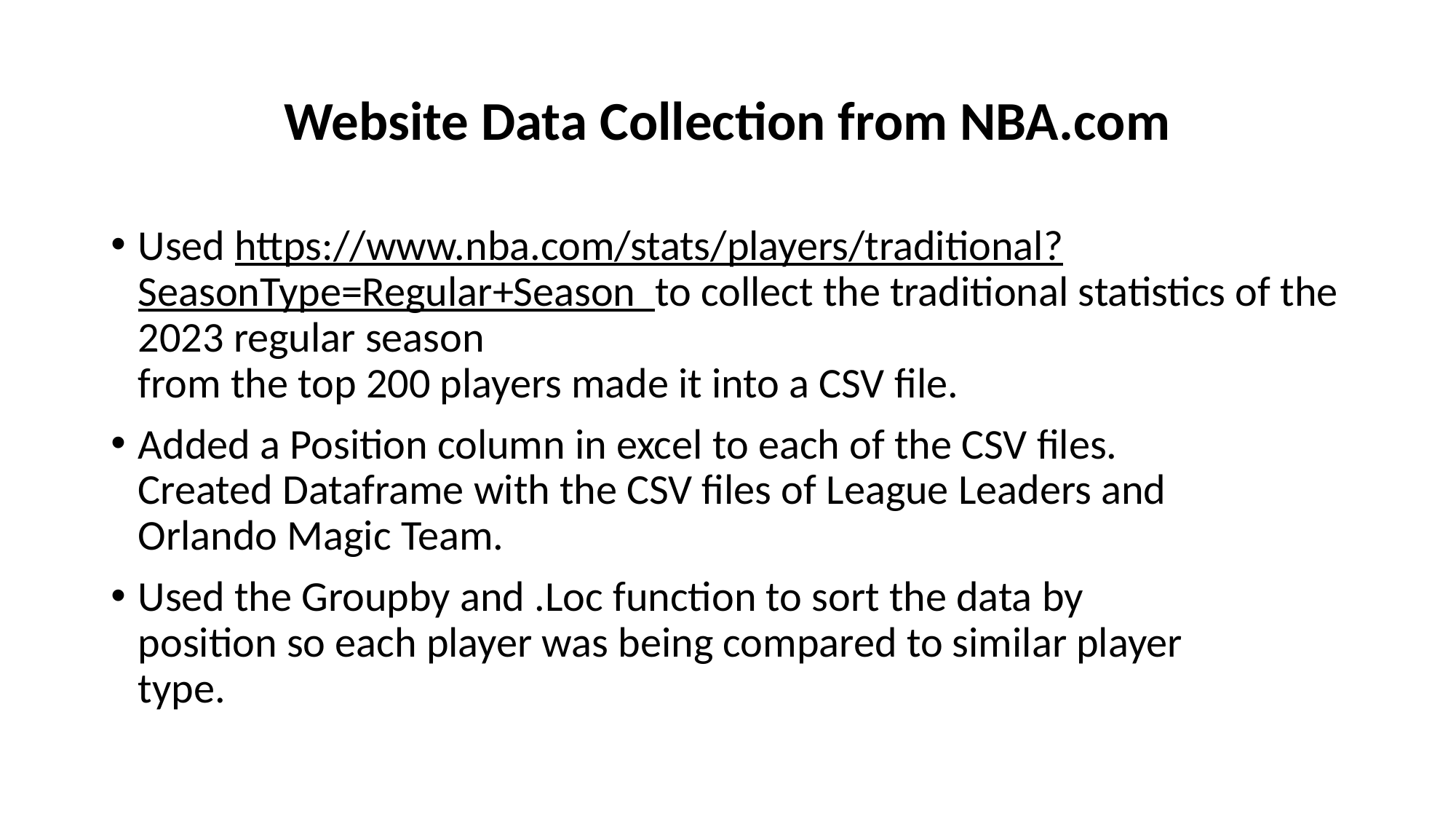

# Website Data Collection from NBA.com
Used https://www.nba.com/stats/players/traditional?SeasonType=Regular+Season  to collect the traditional statistics of the 2023 regular season
from the top 200 players made it into a CSV file.
Added a Position column in excel to each of the CSV files.
Created Dataframe with the CSV files of League Leaders and
Orlando Magic Team.
Used the Groupby and .Loc function to sort the data by
position so each player was being compared to similar player
type.